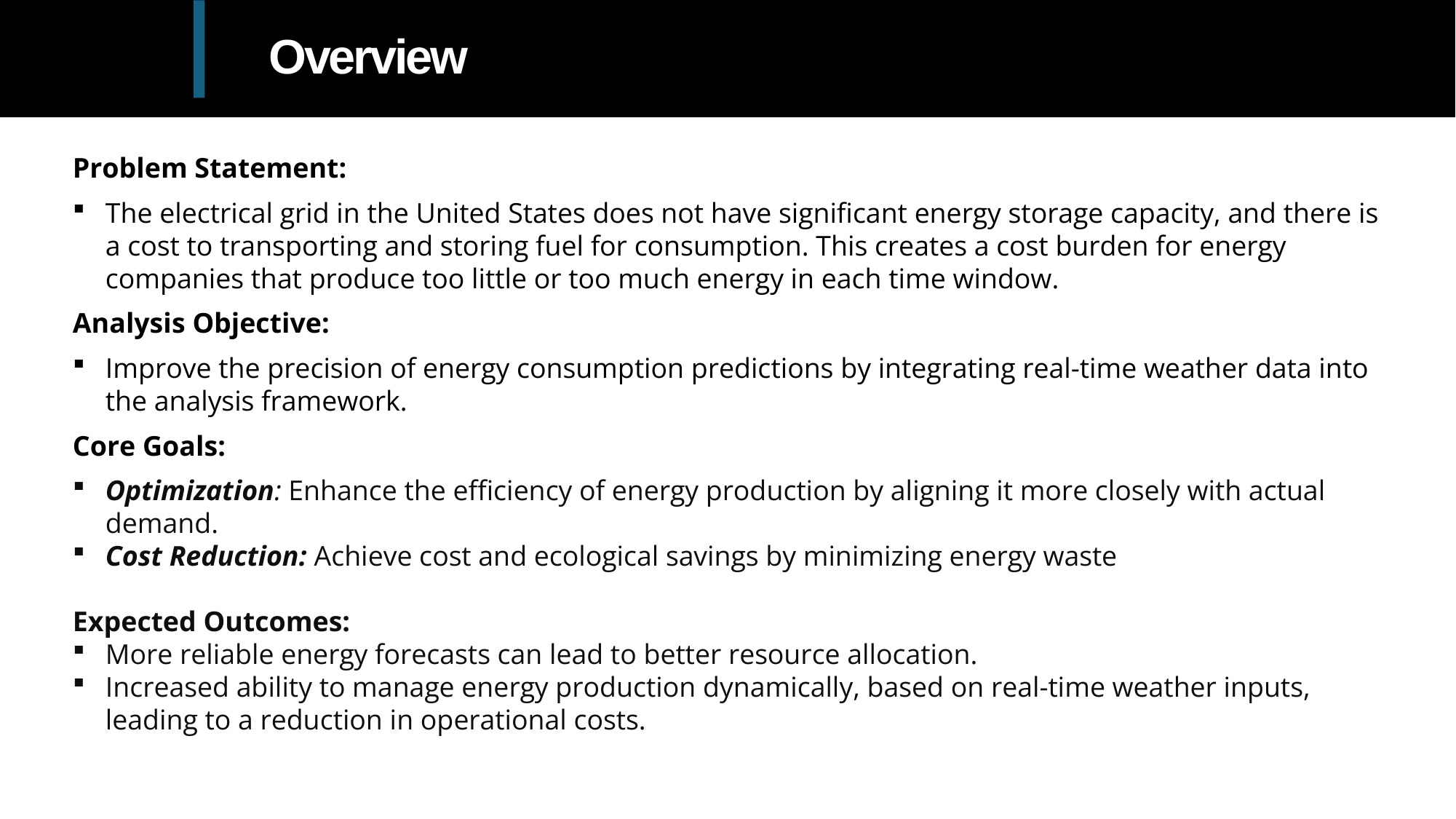

# Overview
Problem Statement:
The electrical grid in the United States does not have significant energy storage capacity, and there is a cost to transporting and storing fuel for consumption. This creates a cost burden for energy companies that produce too little or too much energy in each time window.
Analysis Objective:
Improve the precision of energy consumption predictions by integrating real-time weather data into the analysis framework.
Core Goals:
Optimization: Enhance the efficiency of energy production by aligning it more closely with actual demand.
Cost Reduction: Achieve cost and ecological savings by minimizing energy waste
Expected Outcomes:
More reliable energy forecasts can lead to better resource allocation.
Increased ability to manage energy production dynamically, based on real-time weather inputs, leading to a reduction in operational costs.